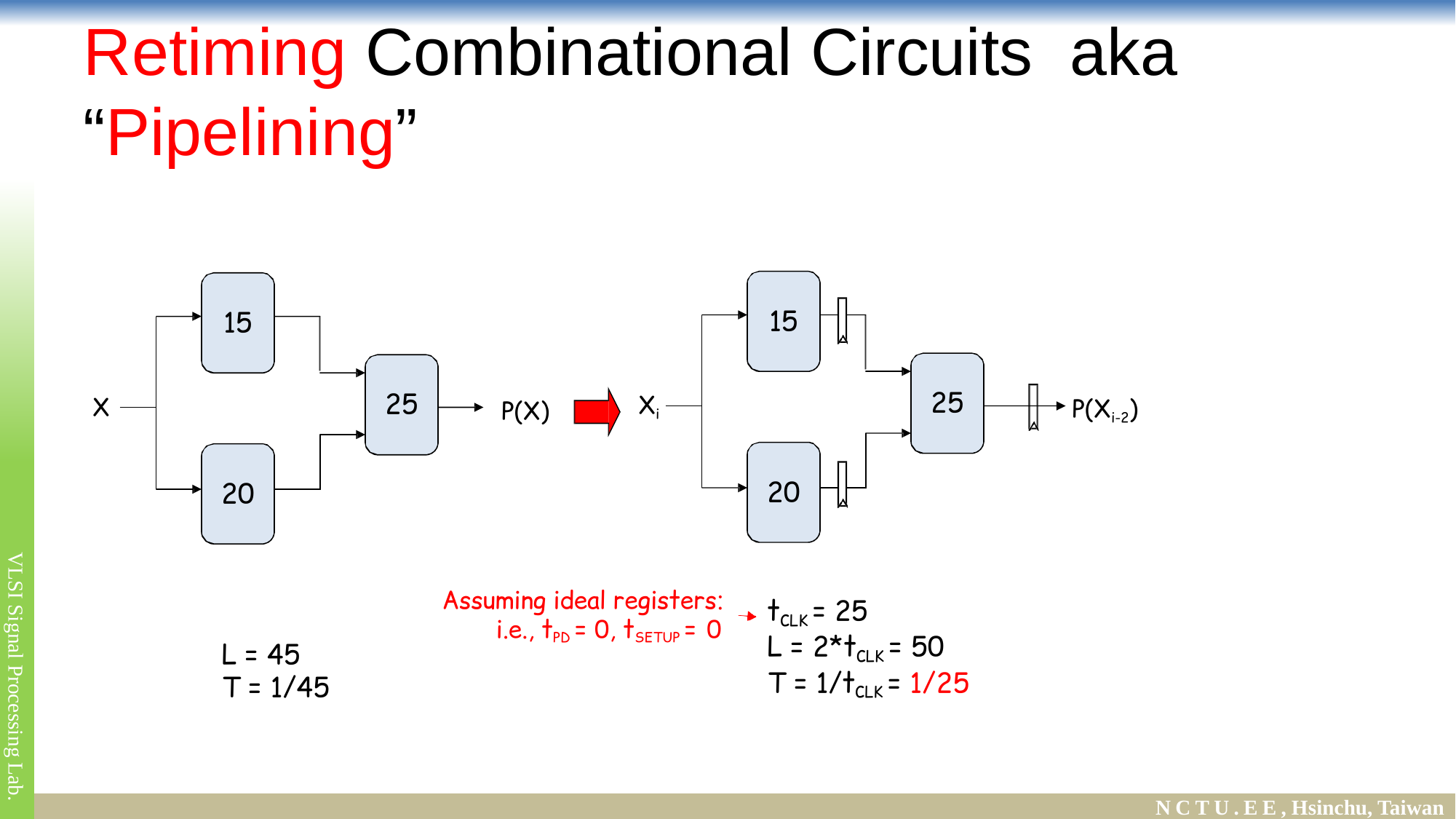

# Retiming Combinational Circuits  aka “Pipelining”

15

25

Xi

P(Xi-2)

20

15

25
X
P(X)

20

Assuming ideal registers:  i.e., tPD = 0, tSETUP = 0
tCLK = 25
L = 2*tCLK = 50  T = 1/tCLK = 1/25

L = 45
T = 1/45